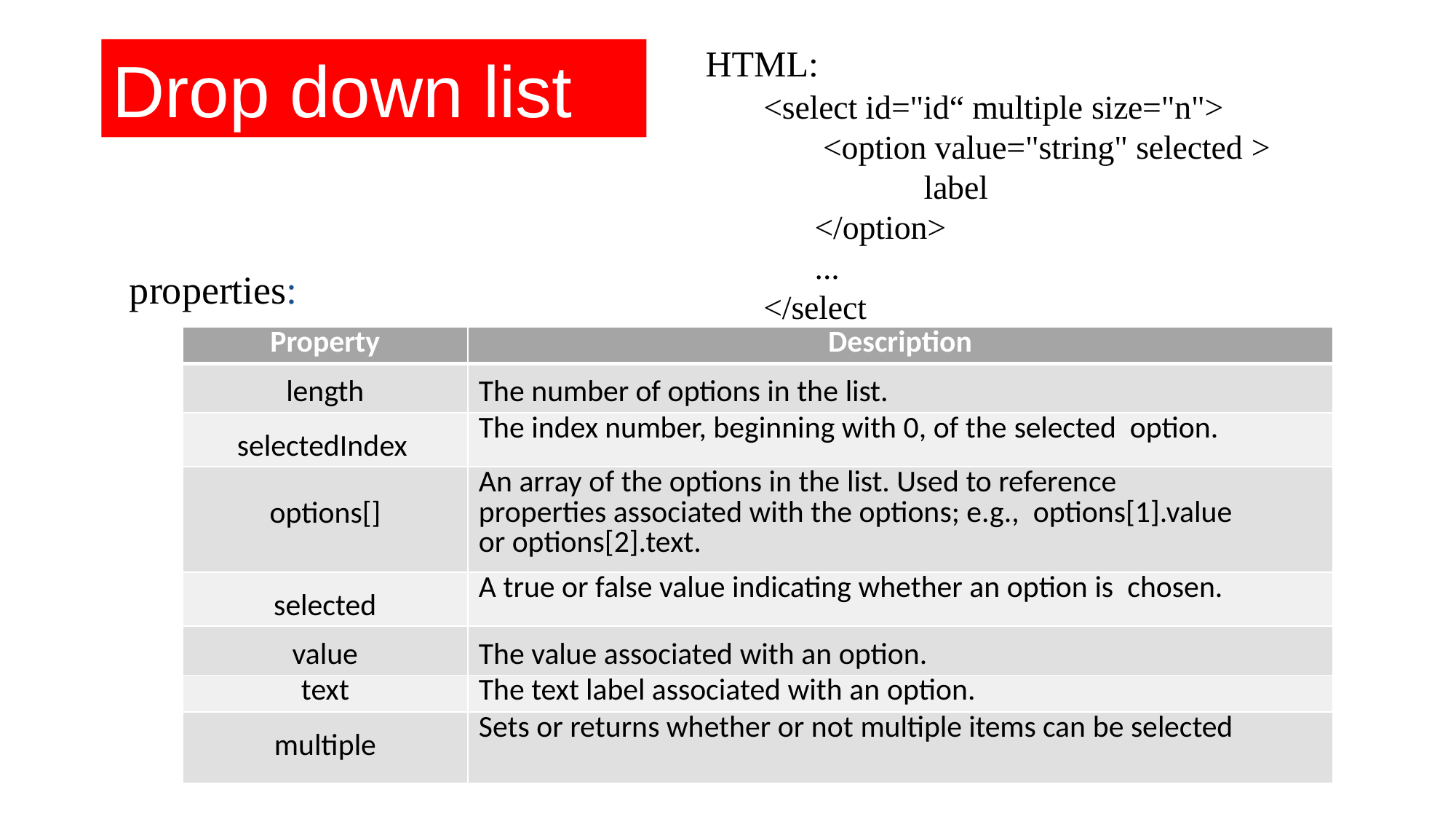

Drop down list
HTML:
       <select id="id“ multiple size="n">
<option value="string" selected >
label
</option>
...
       </select
properties:
| Property | Description |
| --- | --- |
| length | The number of options in the list. |
| selectedIndex | The index number, beginning with 0, of the selected option. |
| options[] | An array of the options in the list. Used to reference properties associated with the options; e.g., options[1].value or options[2].text. |
| selected | A true or false value indicating whether an option is chosen. |
| value | The value associated with an option. |
| text | The text label associated with an option. |
| multiple | Sets or returns whether or not multiple items can be selected |